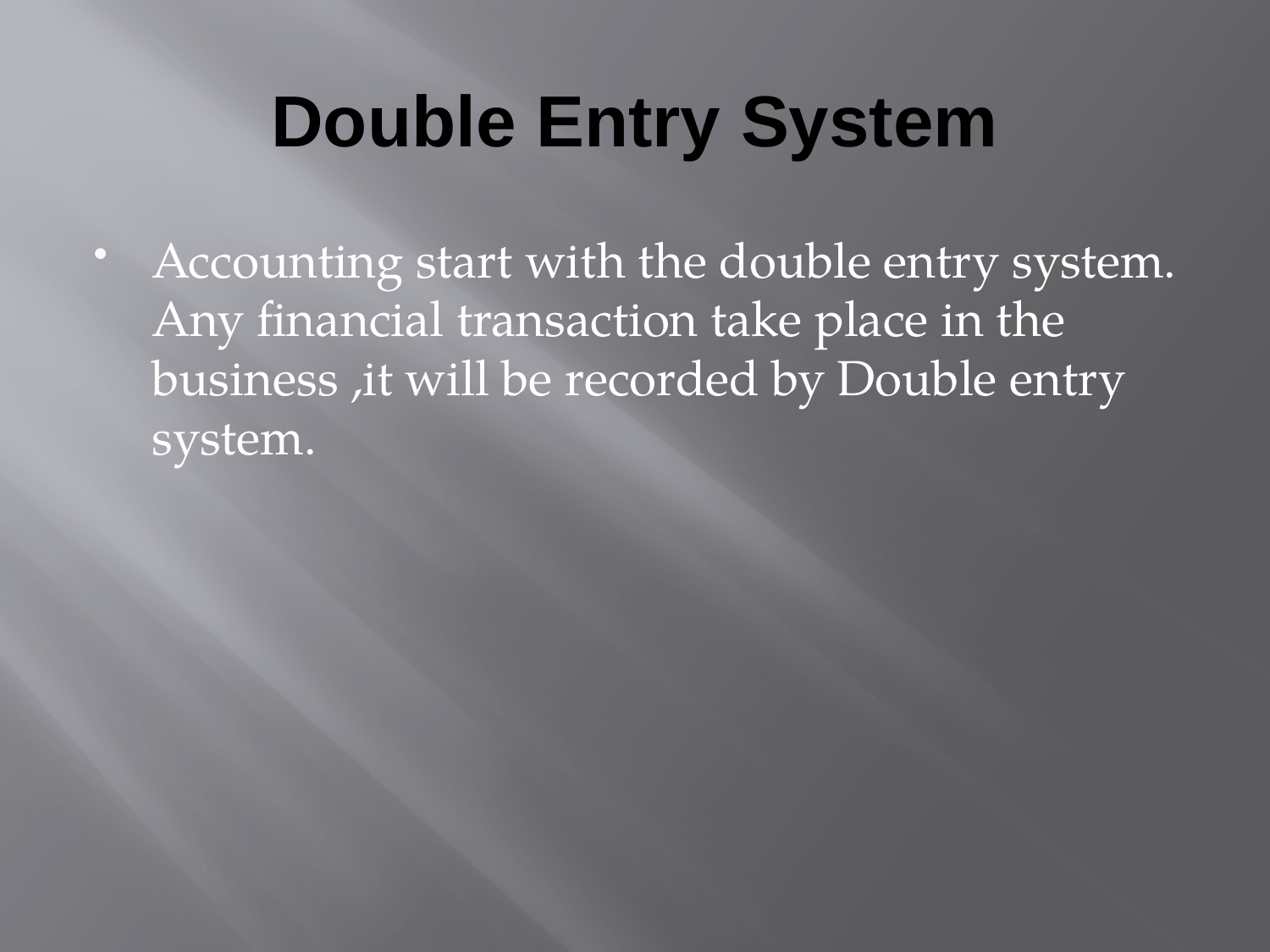

# Double Entry System
Accounting start with the double entry system. Any financial transaction take place in the business ,it will be recorded by Double entry system.